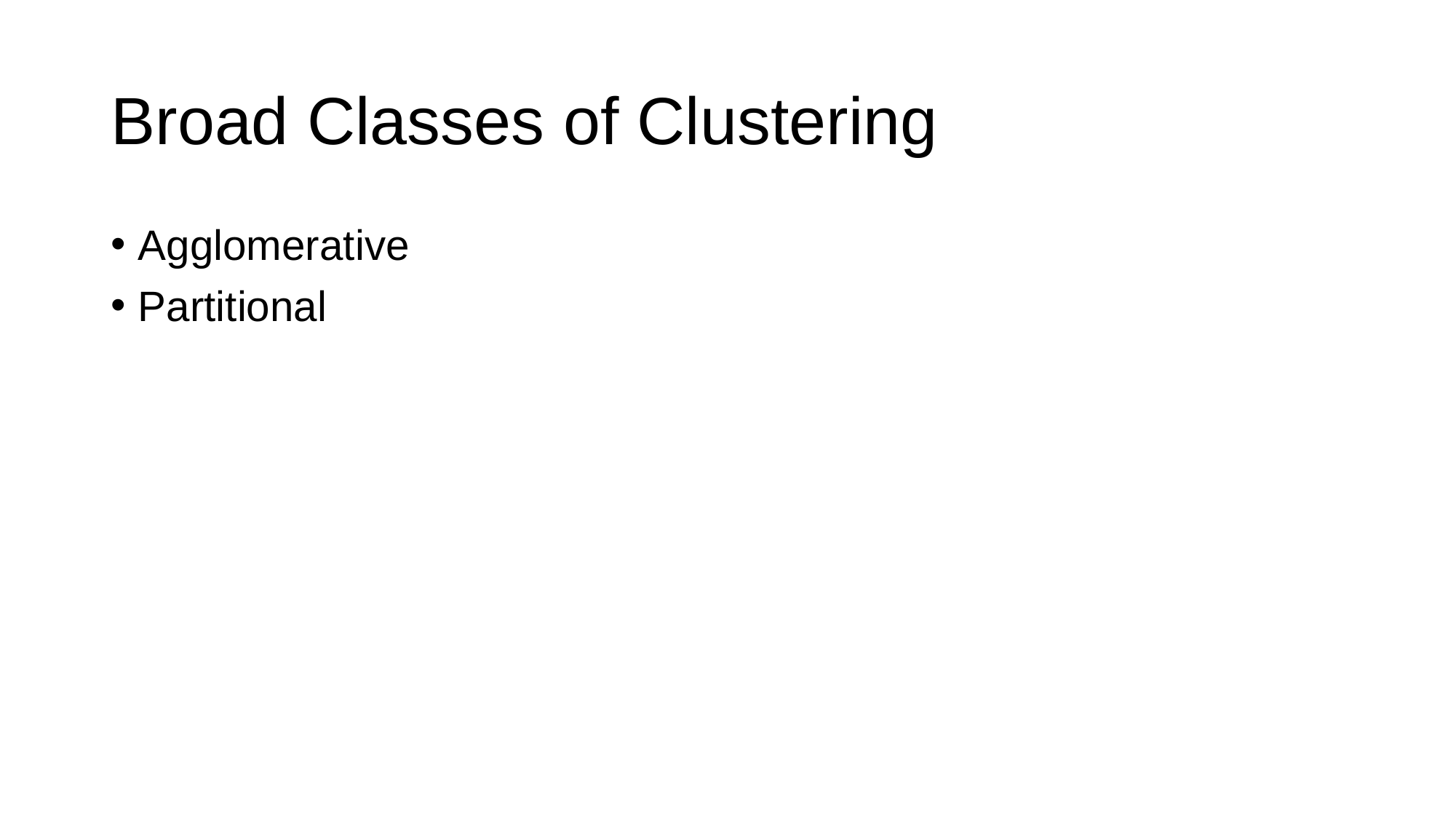

# Broad Classes of Clustering
Agglomerative
Partitional